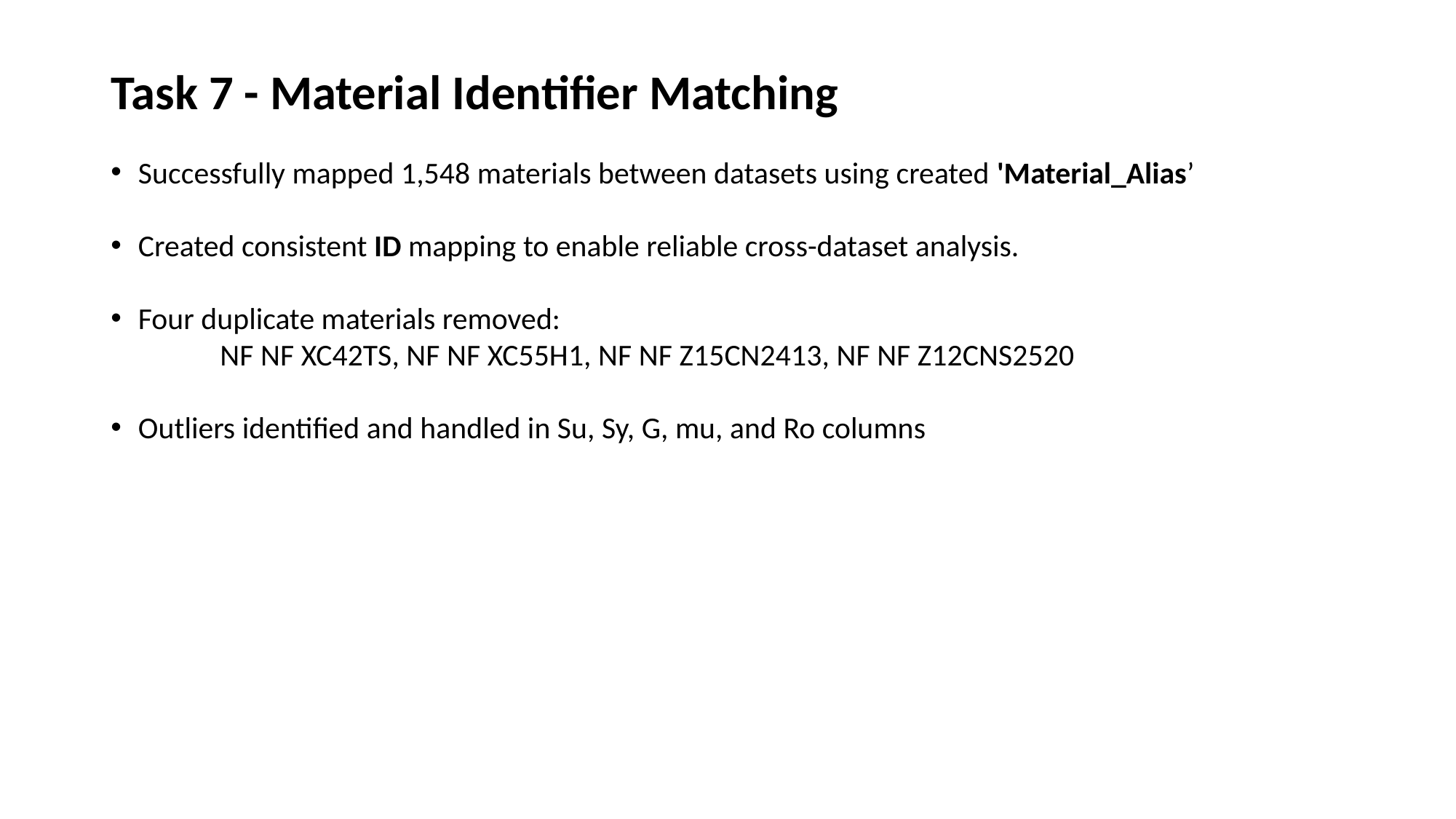

# Task 7 - Material Identifier Matching
Successfully mapped 1,548 materials between datasets using created 'Material_Alias’

Created consistent ID mapping to enable reliable cross-dataset analysis.

Four duplicate materials removed:
	NF NF XC42TS, NF NF XC55H1, NF NF Z15CN2413, NF NF Z12CNS2520

Outliers identified and handled in Su, Sy, G, mu, and Ro columns